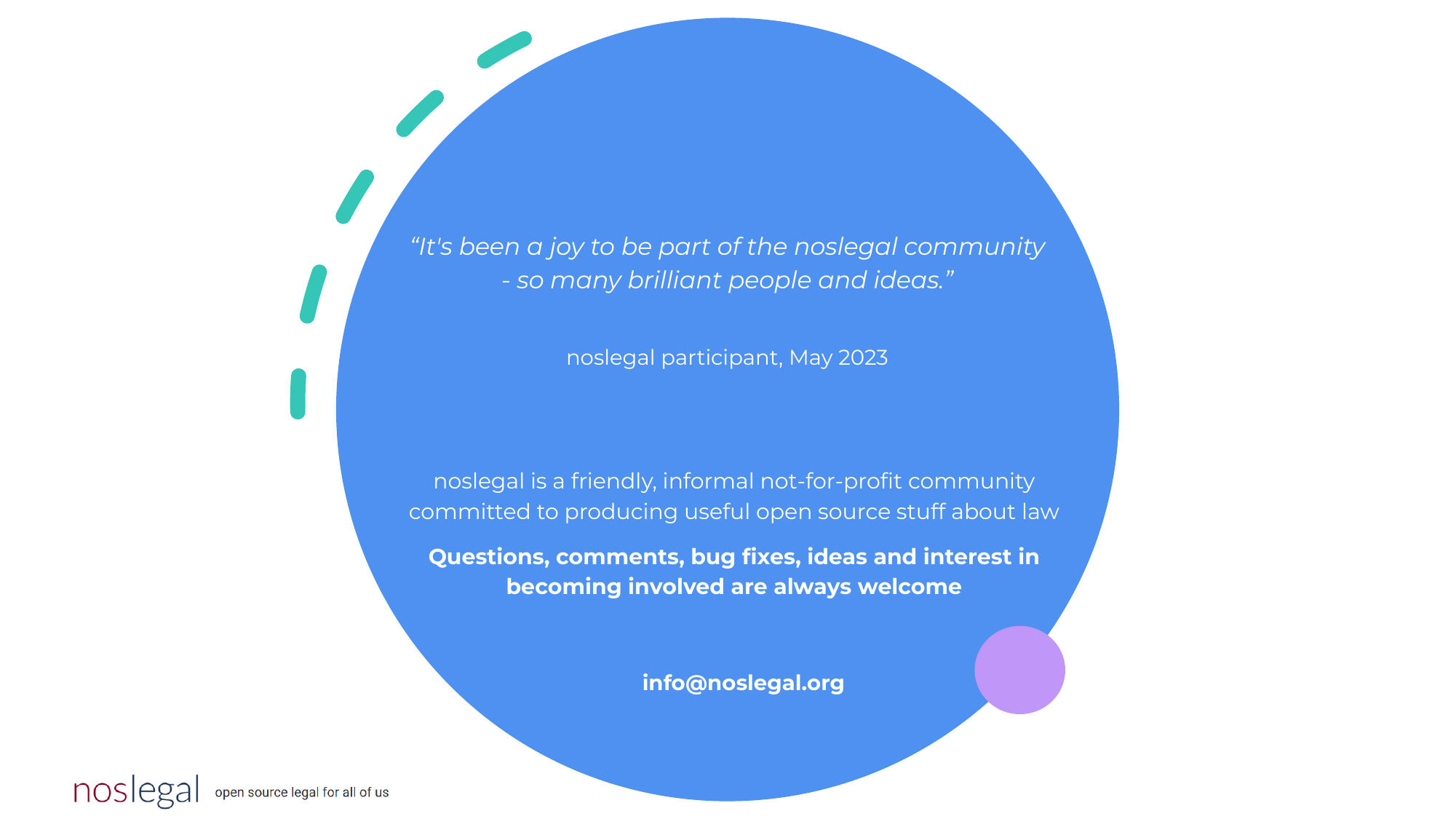

“It's been a joy to be part of the noslegal community - so many brilliant people and ideas.”

noslegal participant, May 2023

noslegal is a friendly, informal not-for-profit community committed to producing useful open source stuff about law
Questions, comments, bug fixes, ideas and interest in becoming involved are always welcome
info@noslegal.org